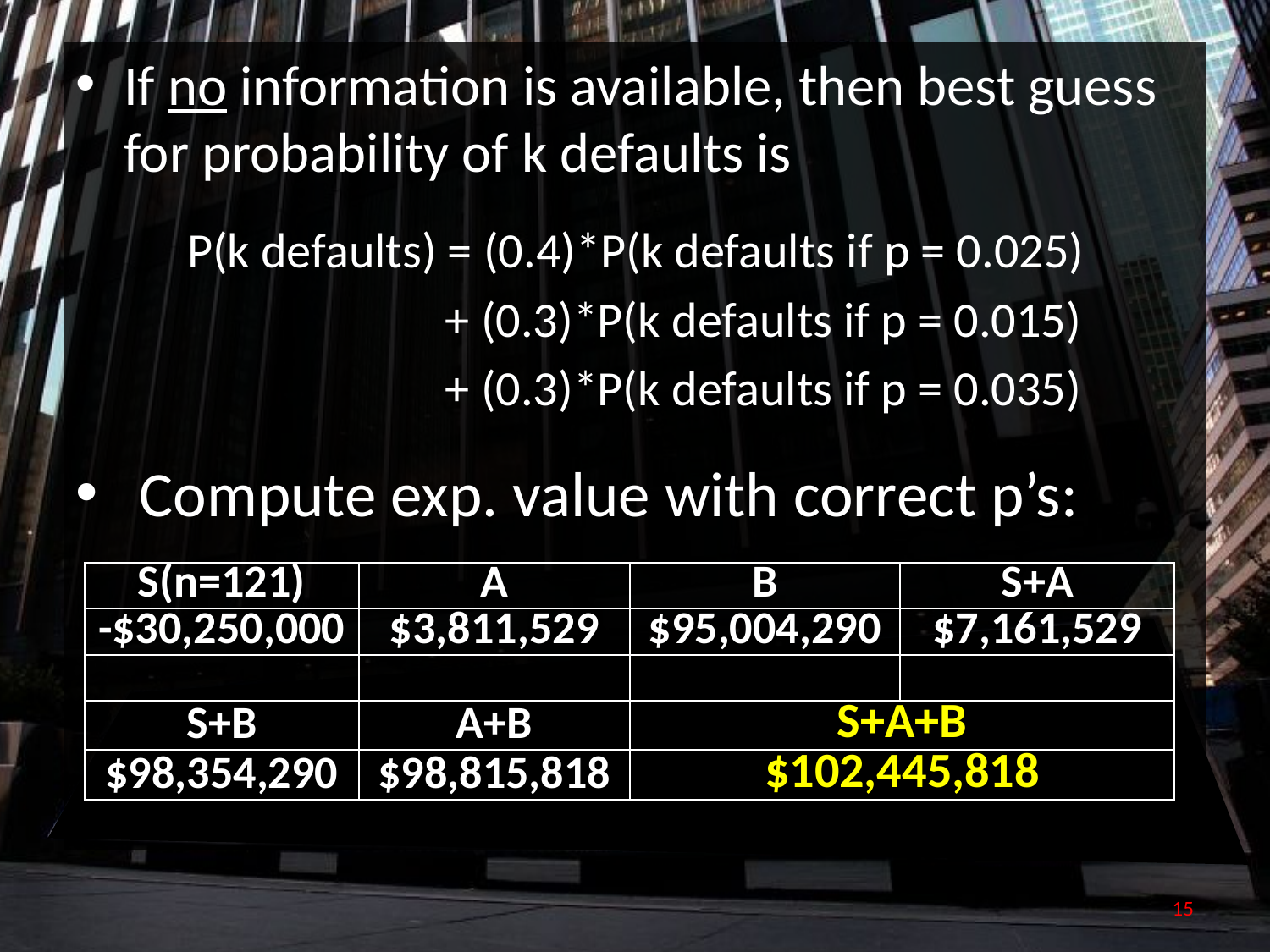

If no information is available, then best guess for probability of k defaults is

P(k defaults) = (0.4)*P(k defaults if p = 0.025)
                       + (0.3)*P(k defaults if p = 0.015)
                       + (0.3)*P(k defaults if p = 0.035)

Compute exp. value with correct p’s:

| S(n=121) | A | B | S+A |
| --- | --- | --- | --- |
| -$30,250,000 | $3,811,529 | $95,004,290 | $7,161,529 |
|  |  |  |  |
| S+B | A+B | S+A+B |  |
| $98,354,290 | $98,815,818 | $102,445,818 |  |
15